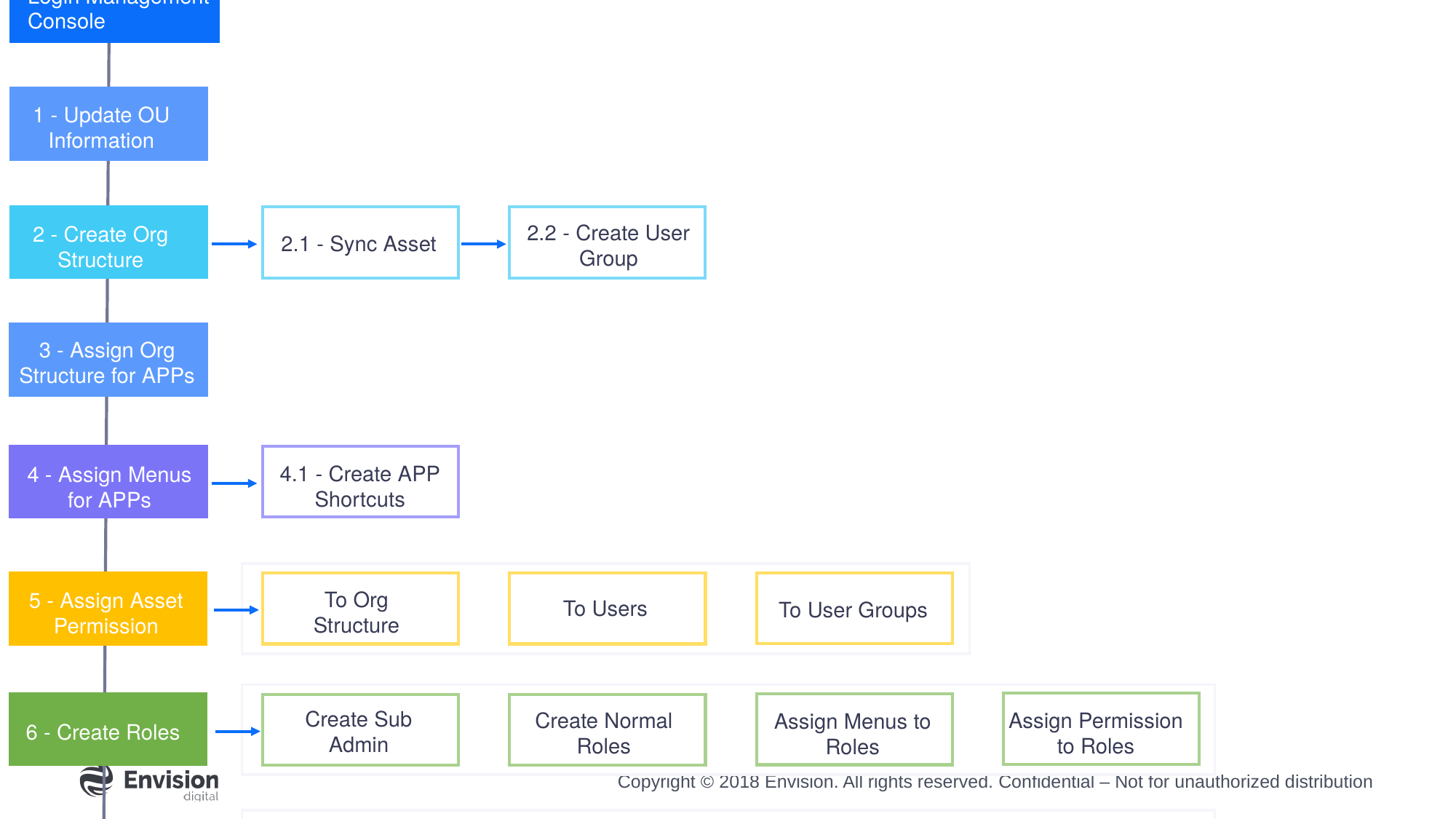

OU Admin

Login Management Console

1 - Update OU Information

2.2 - Create User Group
2 - Create Org Structure
2.1 - Sync Asset

3 - Assign Org Structure for APPs

4.1 - Create APP Shortcuts
4 - Assign Menus for APPs

 To Org
Structure
5 - Assign Asset Permission
To Users
To User Groups

Create Sub Admin
Create Normal Roles
Assign Permission to Roles
Assign Menus to Roles
6 - Create Roles

Assign Users to Org Structure
Assign Users to User Groups
Assign Users to Roles
Import Users
7 - Create Users

Select Managing Scope
8 - Add Sub Admins
Select Managing Roles
Select Users